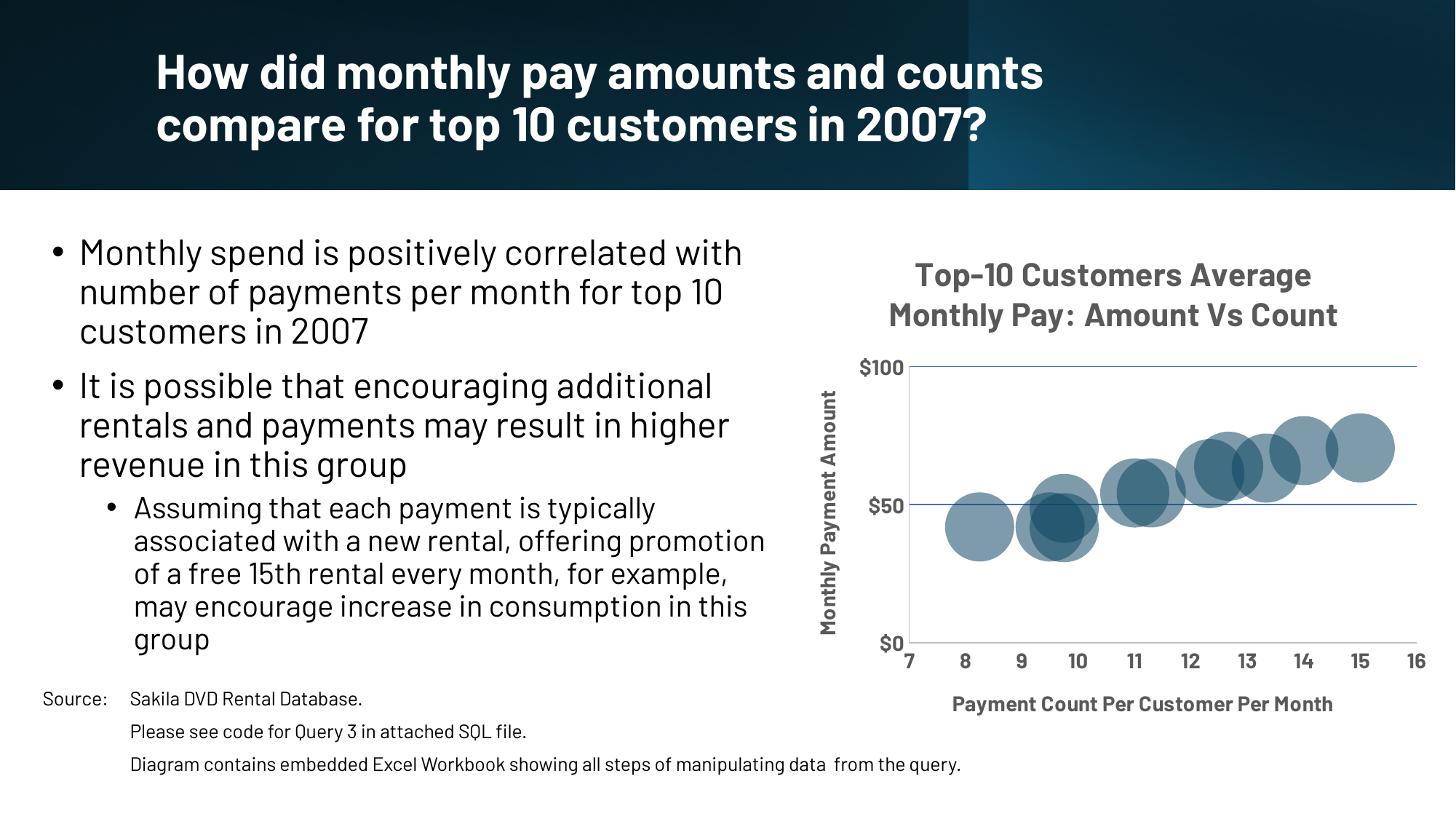

# How did monthly pay amounts and counts compare for top 10 customers in 2007?

### Chart: Top-10 Customers Average Monthly Pay: Amount Vs Count

| Category | Average Monthly Pay Amount |
|---|---|
Monthly spend is positively correlated with number of payments per month for top 10 customers in 2007
It is possible that encouraging additional rentals and payments may result in higher revenue in this group
Assuming that each payment is typically associated with a new rental, offering promotion of a free 15th rental every month, for example, may encourage increase in consumption in this group
Source: 	Sakila DVD Rental Database.
	Please see code for Query 3 in attached SQL file.
 	Diagram contains embedded Excel Workbook showing all steps of manipulating data  from the query.